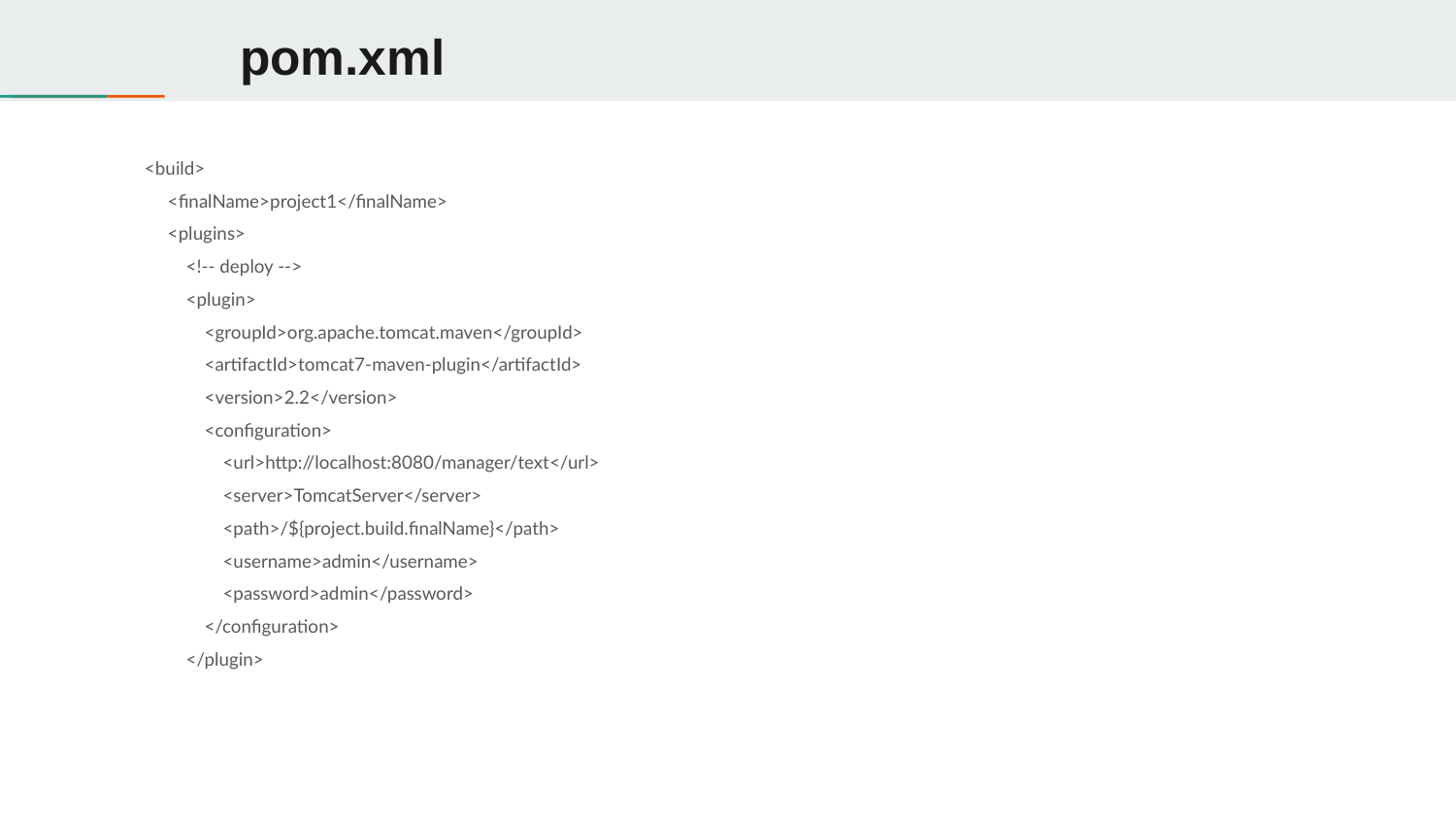

# pom.xml
   <build>
        <finalName>project1</finalName>
        <plugins>
            <!-- deploy -->
            <plugin>
                <groupId>org.apache.tomcat.maven</groupId>
                <artifactId>tomcat7-maven-plugin</artifactId>
                <version>2.2</version>
                <configuration>
                    <url>http://localhost:8080/manager/text</url>
                    <server>TomcatServer</server>
                    <path>/${project.build.finalName}</path>
                    <username>admin</username>
                    <password>admin</password>
                </configuration>
            </plugin>